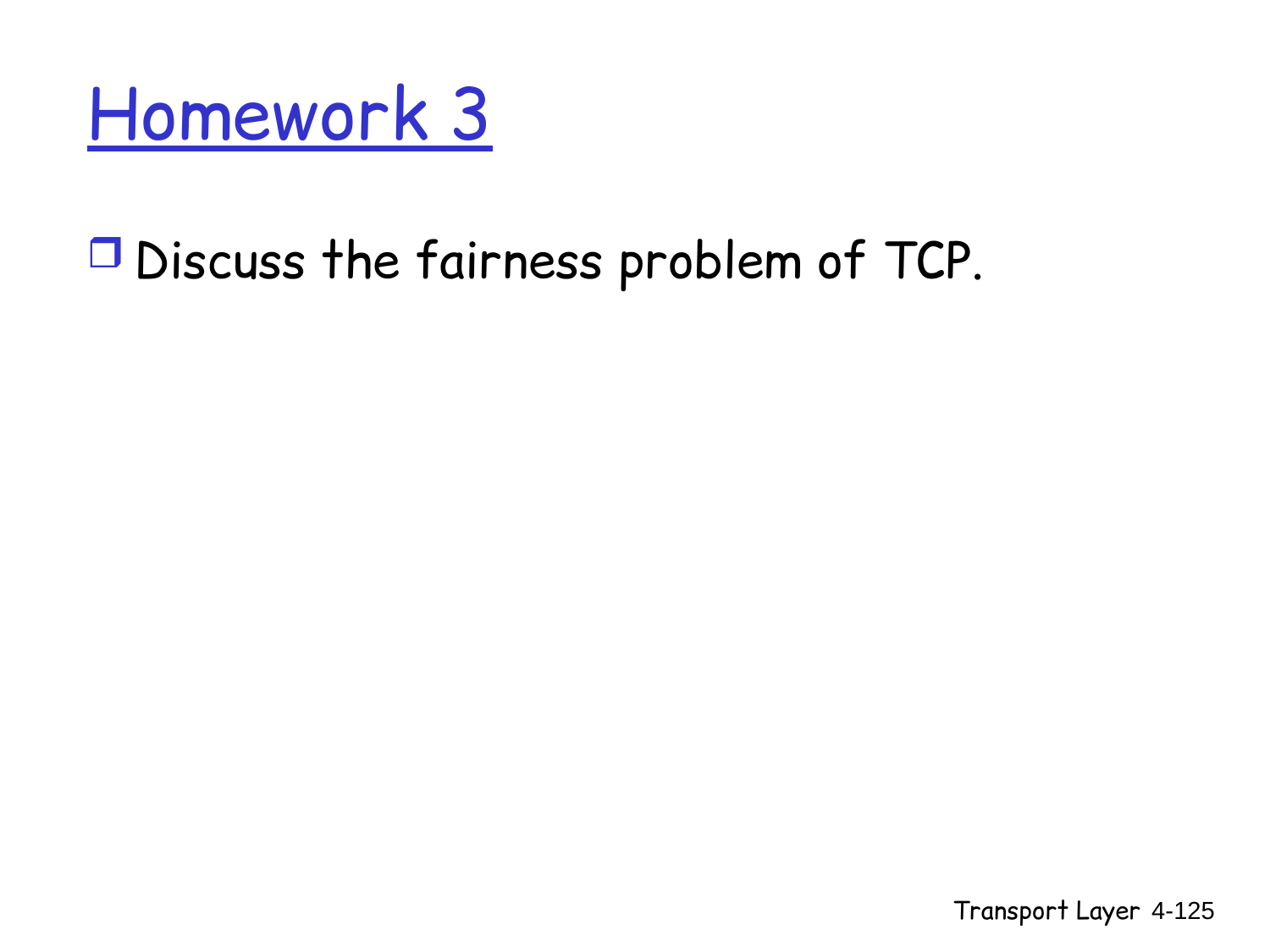

# Homework 3
Discuss the fairness problem of TCP.
Transport Layer
4-125